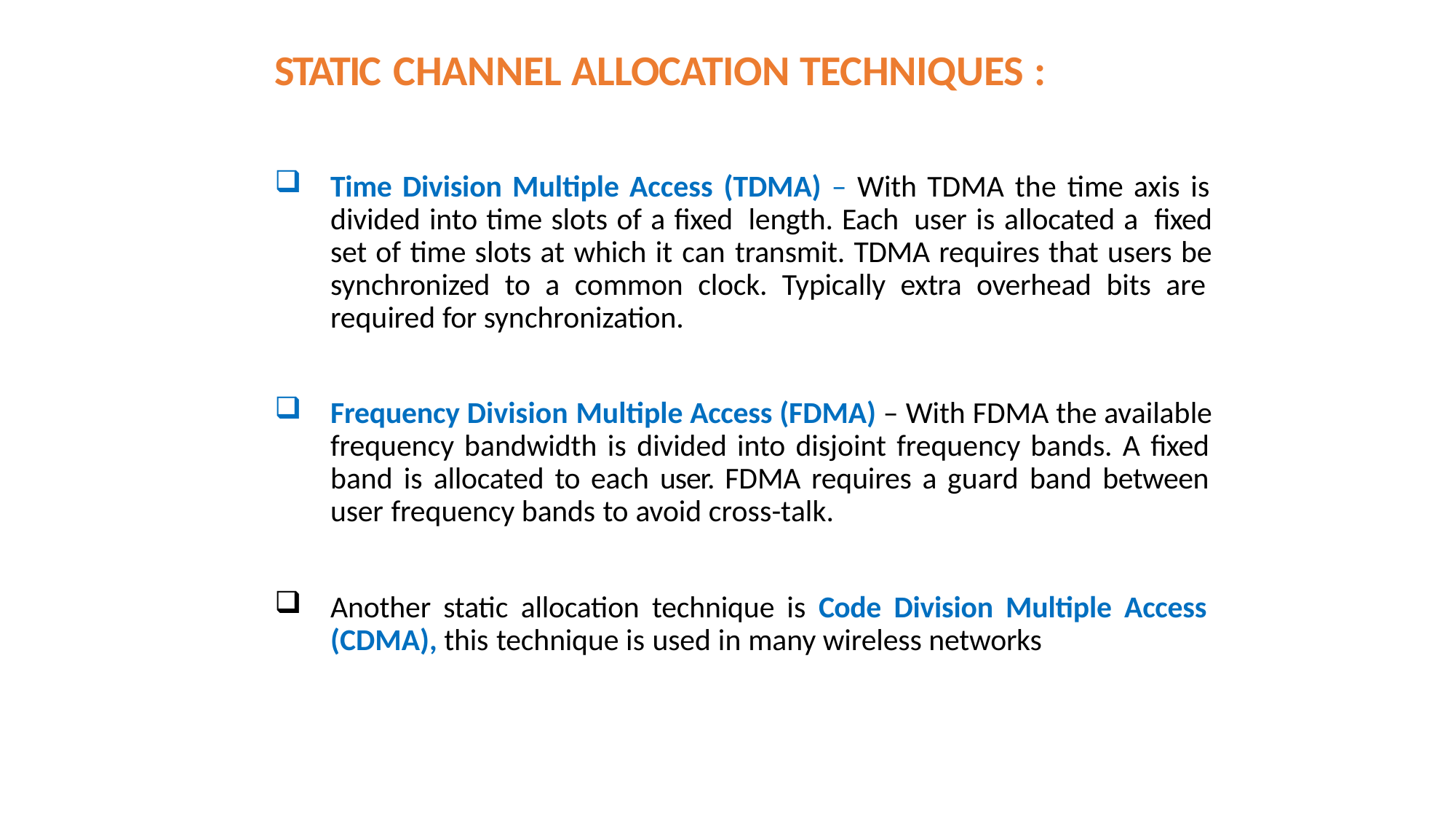

# STATIC CHANNEL ALLOCATION TECHNIQUES :
Time Division Multiple Access (TDMA) – With TDMA the time axis is  divided into time slots of a fixed length. Each user is allocated a fixed  set of time slots at which it can transmit. TDMA requires that users be  synchronized to a common clock. Typically extra overhead bits are  required for synchronization.

Frequency Division Multiple Access (FDMA) – With FDMA the available  frequency bandwidth is divided into disjoint frequency bands. A fixed  band is allocated to each user. FDMA requires a guard band between  user frequency bands to avoid cross-talk.

Another static allocation technique is Code Division Multiple Access  (CDMA), this technique is used in many wireless networks